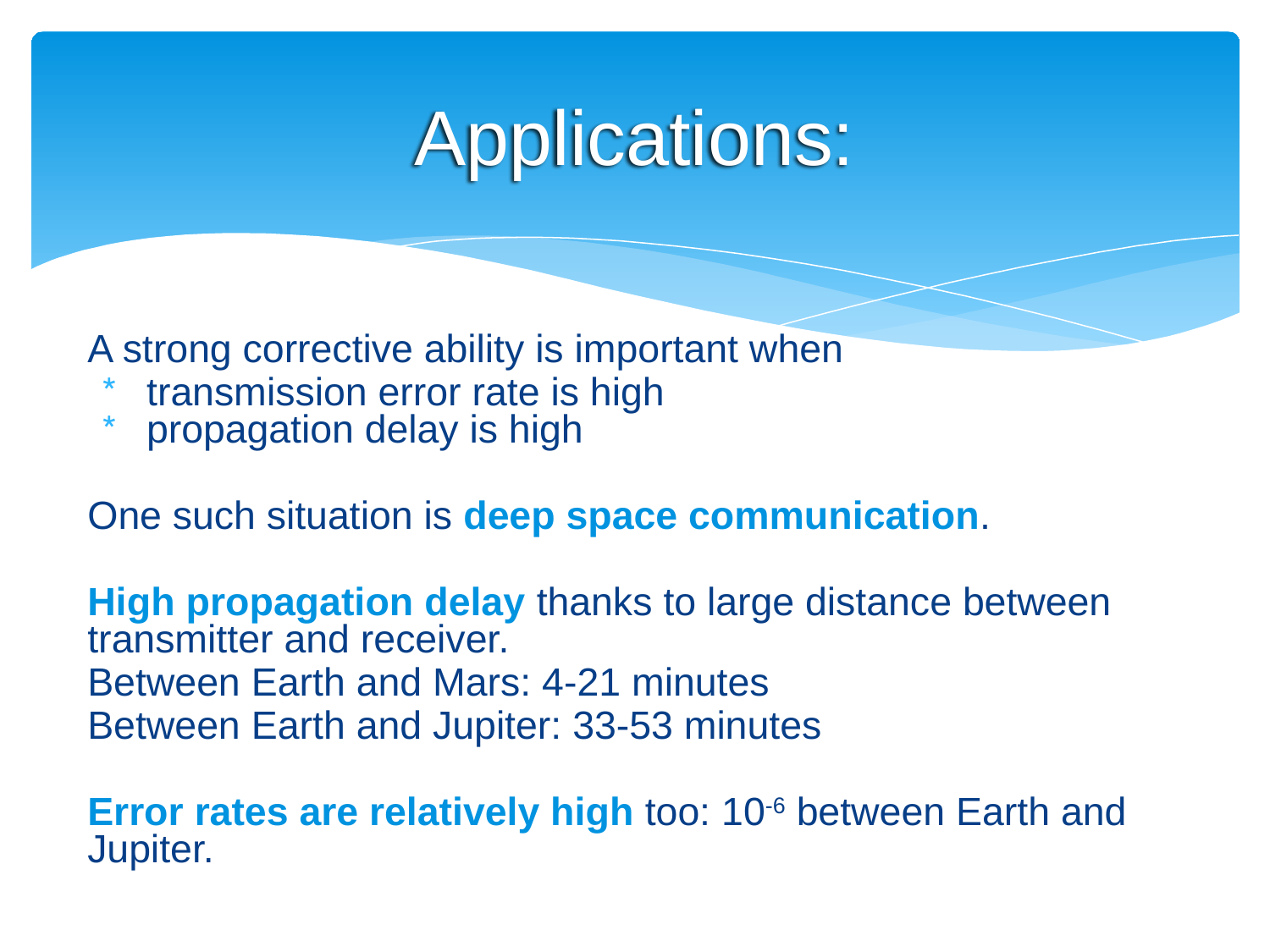

# Applications:
A strong corrective ability is important when
transmission error rate is high
propagation delay is high

One such situation is deep space communication.

High propagation delay thanks to large distance between transmitter and receiver.
Between Earth and Mars: 4-21 minutes
Between Earth and Jupiter: 33-53 minutes

Error rates are relatively high too: 10-6 between Earth and Jupiter.